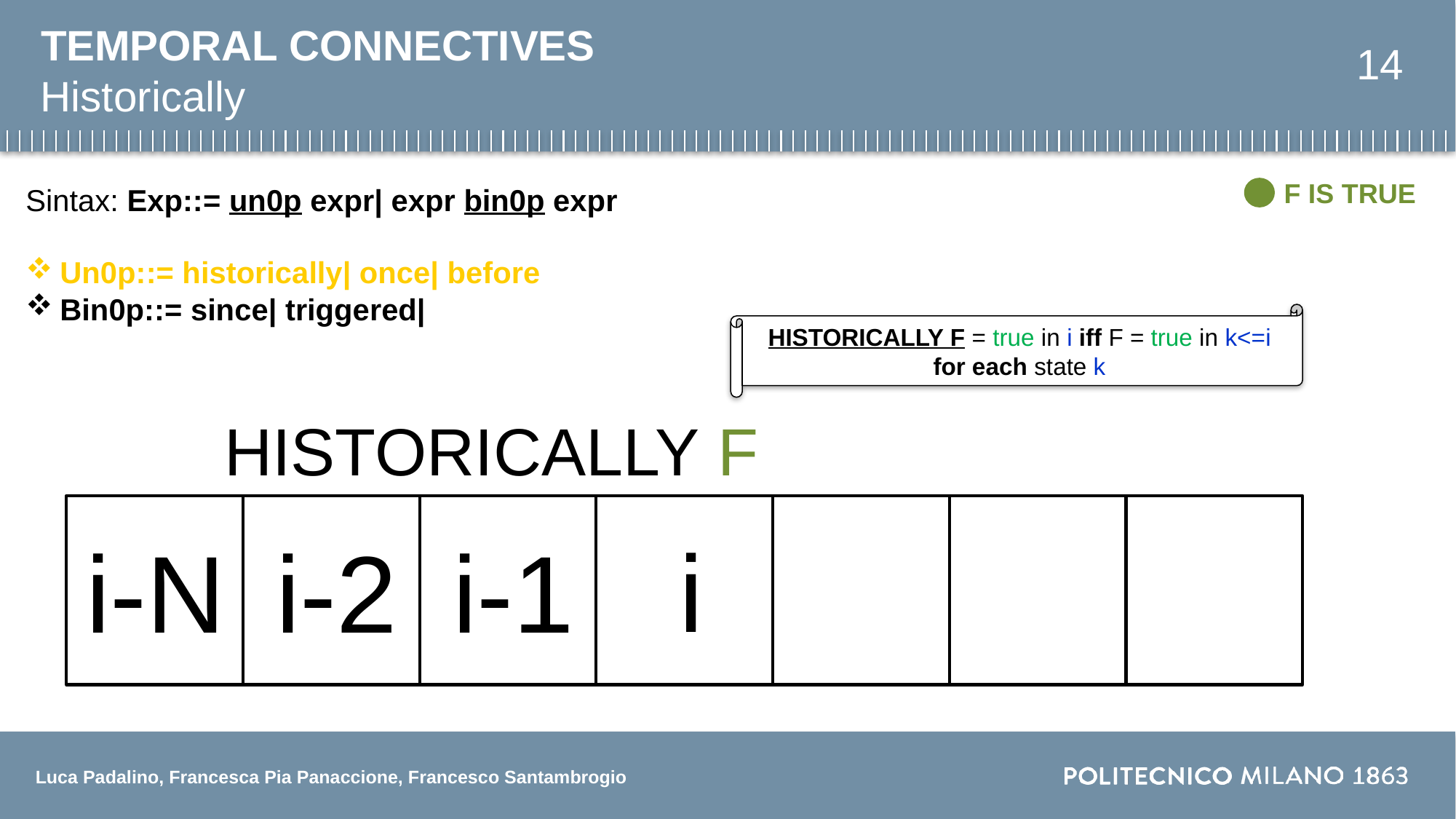

TEMPORAL CONNECTIVES
14
Historically
F IS TRUE
Sintax: Exp::= un0p expr| expr bin0p expr

Un0p::= historically| once| before
Bin0p::= since| triggered|

HISTORICALLY F = true in i iff F = true in k<=i
for each state k
HISTORICALLY F

i
i-N
i-1
i-2